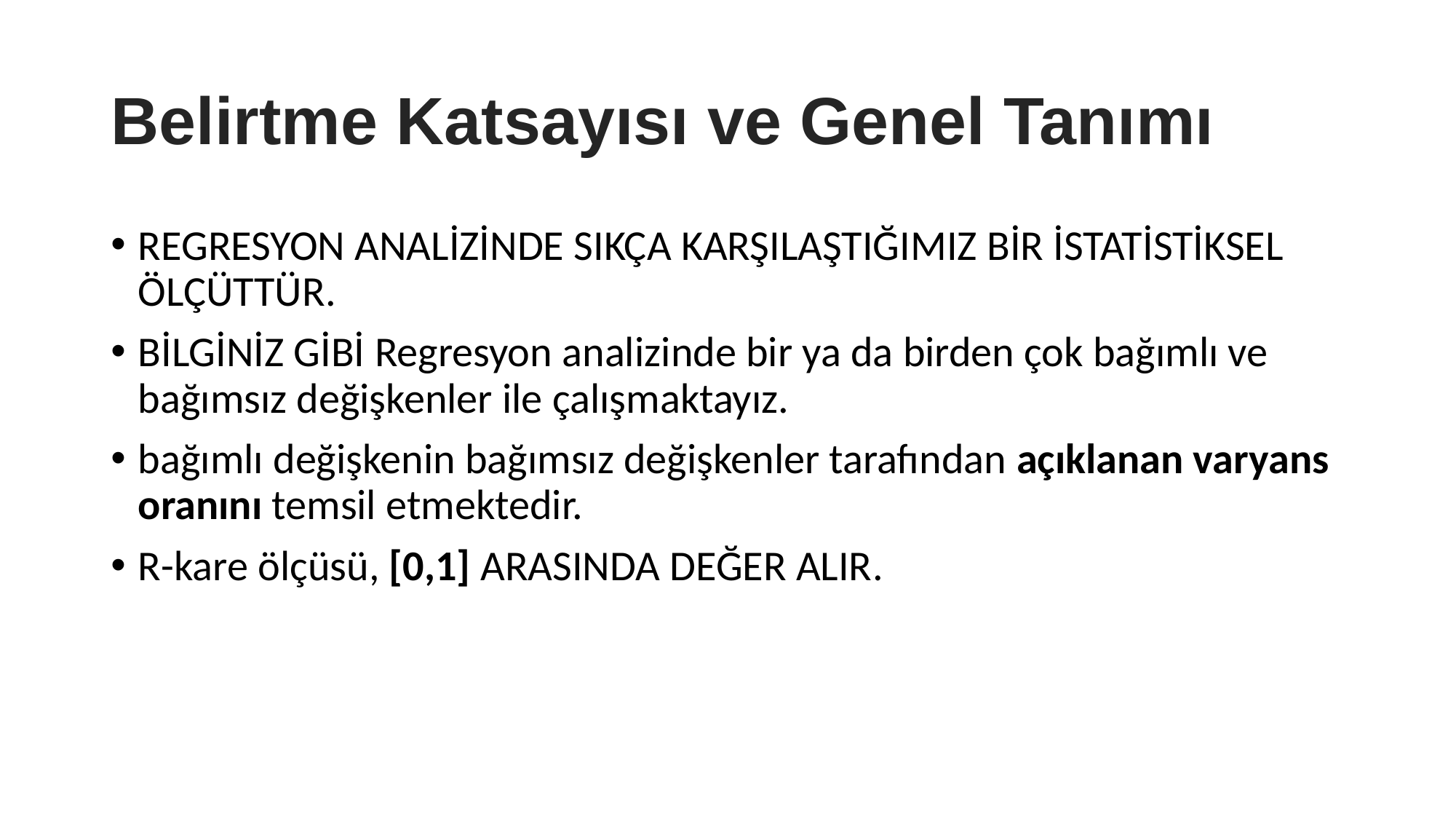

# Belirtme Katsayısı ve Genel Tanımı
REGRESYON ANALİZİNDE SIKÇA KARŞILAŞTIĞIMIZ BİR İSTATİSTİKSEL ÖLÇÜTTÜR.
BİLGİNİZ GİBİ Regresyon analizinde bir ya da birden çok bağımlı ve bağımsız değişkenler ile çalışmaktayız.
bağımlı değişkenin bağımsız değişkenler tarafından açıklanan varyans oranını temsil etmektedir.
R-kare ölçüsü, [0,1] ARASINDA DEĞER ALIR.